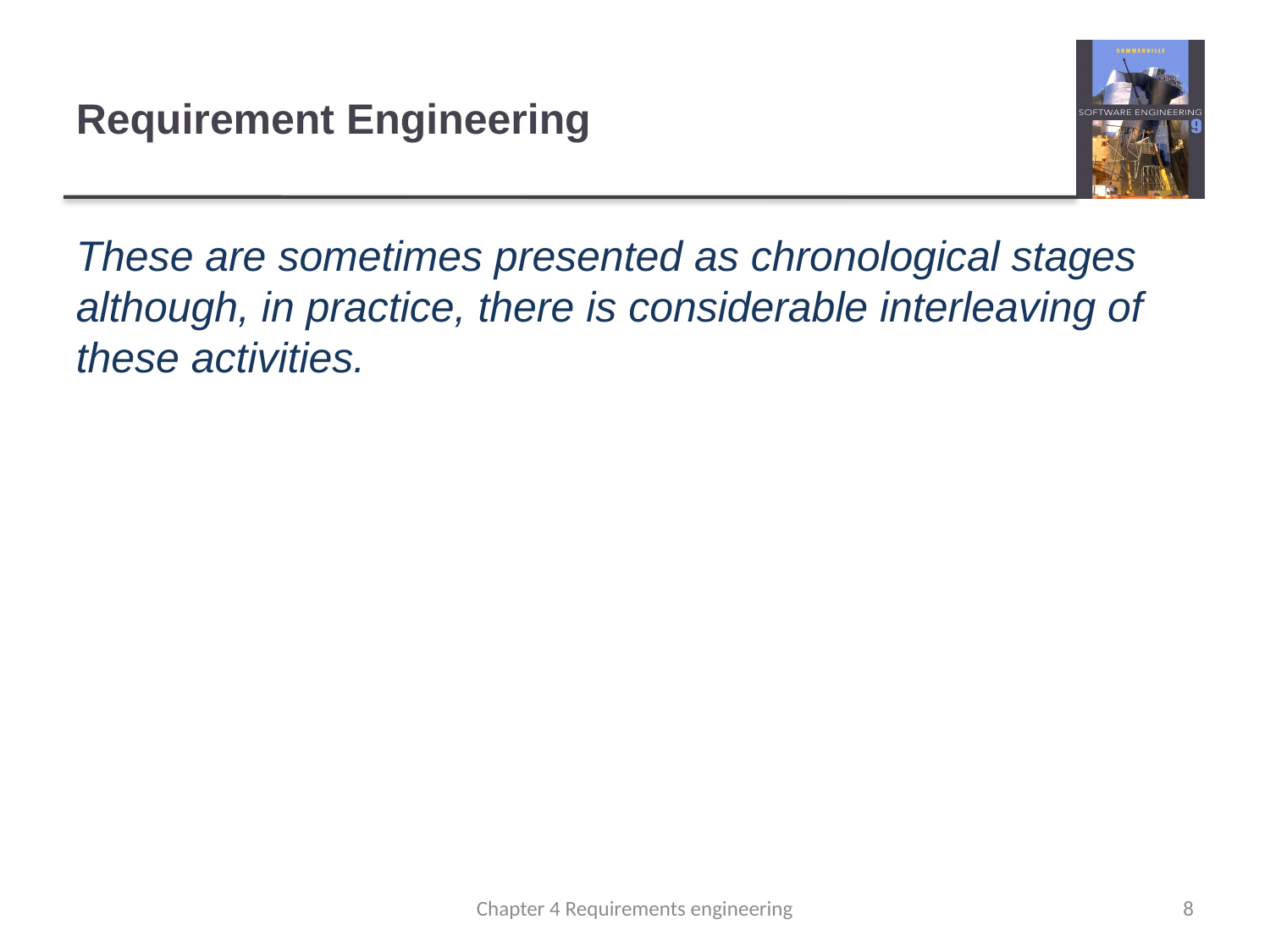

# Requirement Engineering
These are sometimes presented as chronological stages although, in practice, there is considerable interleaving of these activities.
Chapter 4 Requirements engineering
8